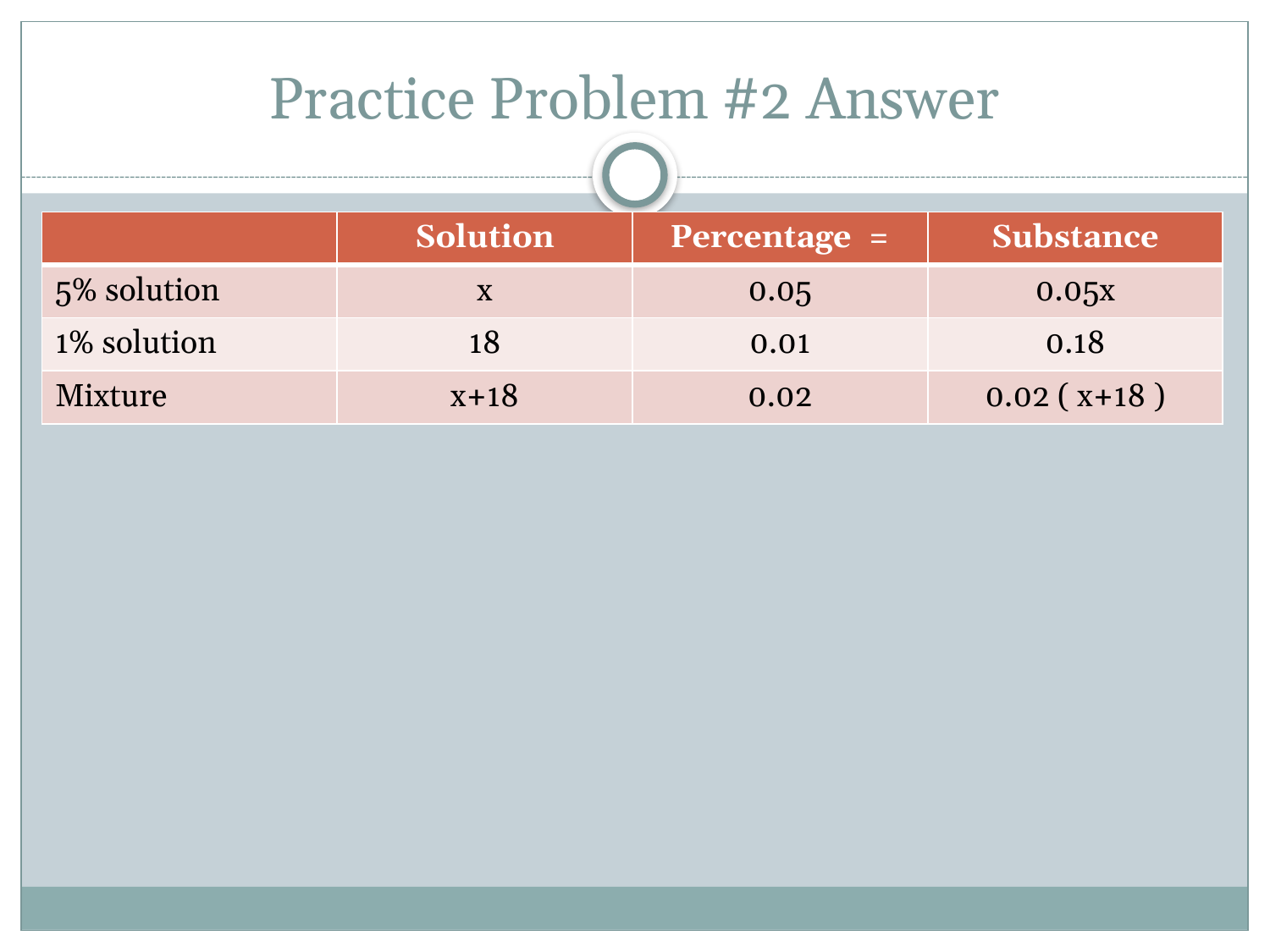

# Practice Problem #2 Answer
|  | Solution | Percentage = | Substance |
| --- | --- | --- | --- |
| 5% solution | x | 0.05 | 0.05x |
| 1% solution | 18 | 0.01 | 0.18 |
| Mixture | x+18 | 0.02 | 0.02 ( x+18 ) |